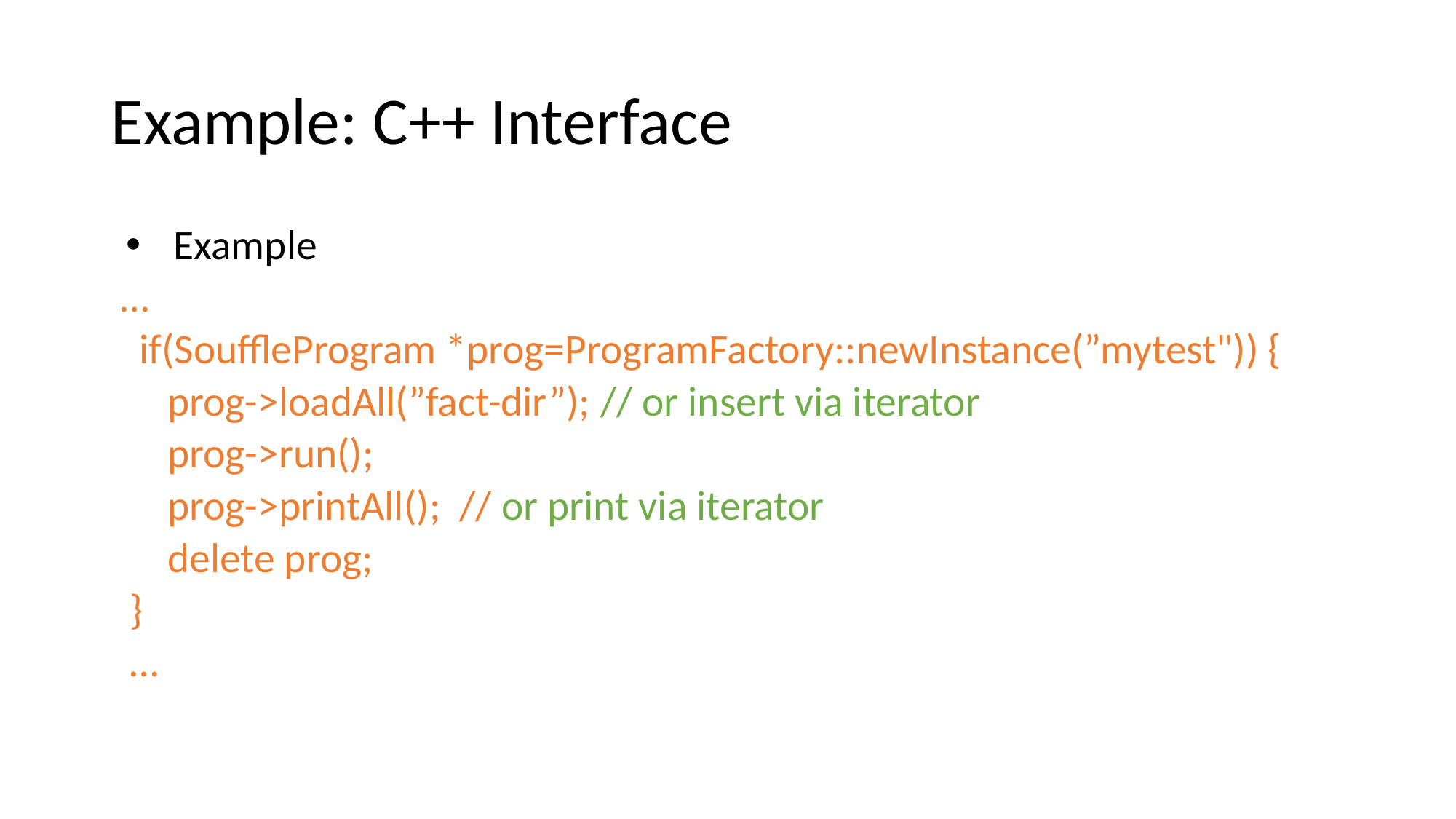

# Example: C++ Interface
Example
 …
   if(SouffleProgram *prog=ProgramFactory::newInstance(”mytest")) {
      prog->loadAll(”fact-dir”); // or insert via iterator
      prog->run();
      prog->printAll();  // or print via iterator
      delete prog;
  }
  …